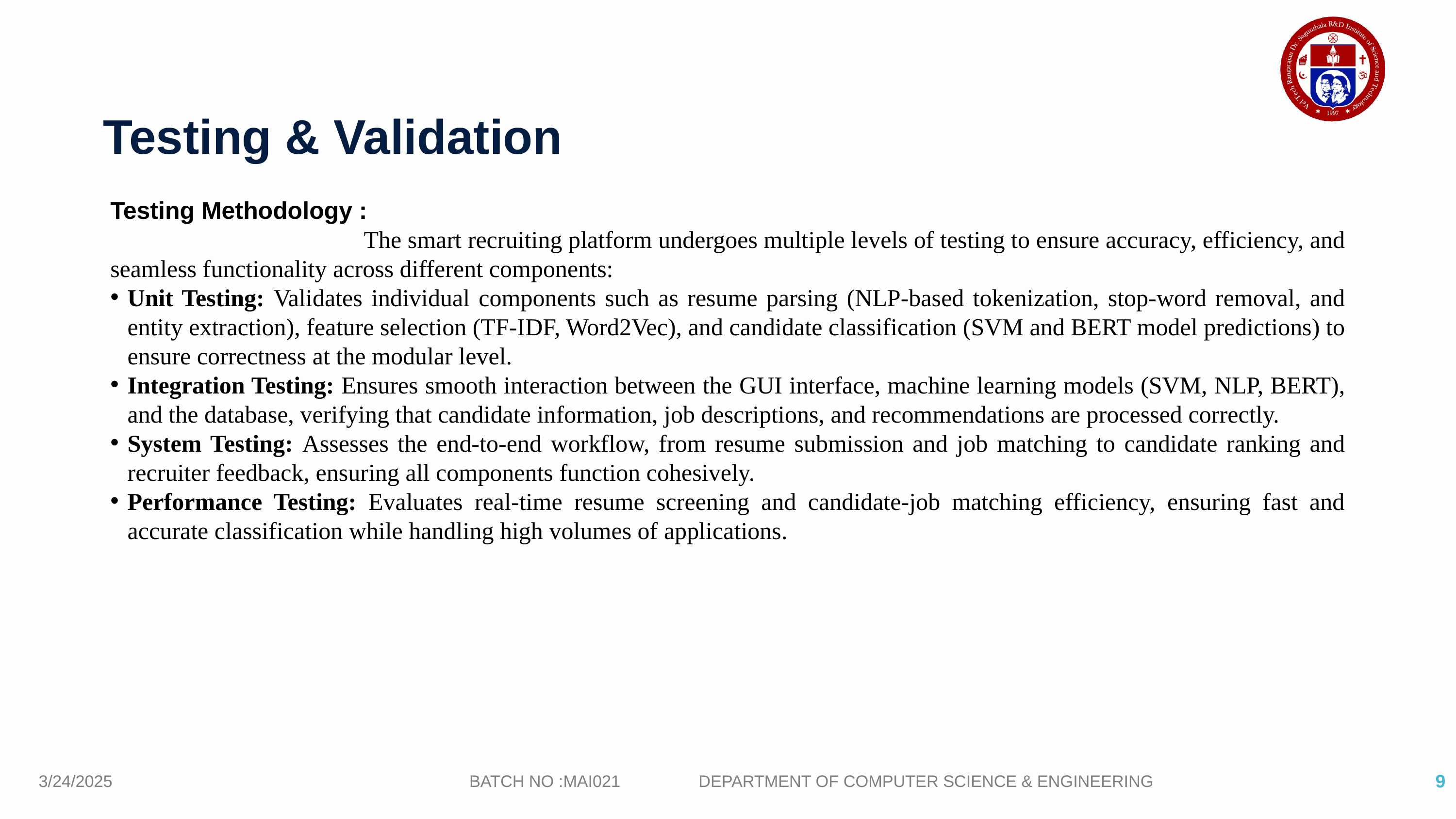

Testing & Validation
Testing Methodology :
                                     The smart recruiting platform undergoes multiple levels of testing to ensure accuracy, efficiency, and seamless functionality across different components:
Unit Testing: Validates individual components such as resume parsing (NLP-based tokenization, stop-word removal, and entity extraction), feature selection (TF-IDF, Word2Vec), and candidate classification (SVM and BERT model predictions) to ensure correctness at the modular level.
Integration Testing: Ensures smooth interaction between the GUI interface, machine learning models (SVM, NLP, BERT), and the database, verifying that candidate information, job descriptions, and recommendations are processed correctly.
System Testing: Assesses the end-to-end workflow, from resume submission and job matching to candidate ranking and recruiter feedback, ensuring all components function cohesively.
Performance Testing: Evaluates real-time resume screening and candidate-job matching efficiency, ensuring fast and accurate classification while handling high volumes of applications.

Lorem ipsum dolor sit amet, consectetur adipiscing elit. Nullam laoreet risus fringilla, egestas elit a, consequat augue. Phasellus sollicitudin felis mi, quis egestas ex ornare sed.
Lorem ipsum dolor sit amet, consectetur adipiscing elit. Nullam laoreet risus fringilla, egestas elit a, consequat augue. Phasellus sollicitudin felis mi, quis egestas ex ornare sed.

3/24/2025
BATCH NO :MAI021                 DEPARTMENT OF COMPUTER SCIENCE & ENGINEERING
9